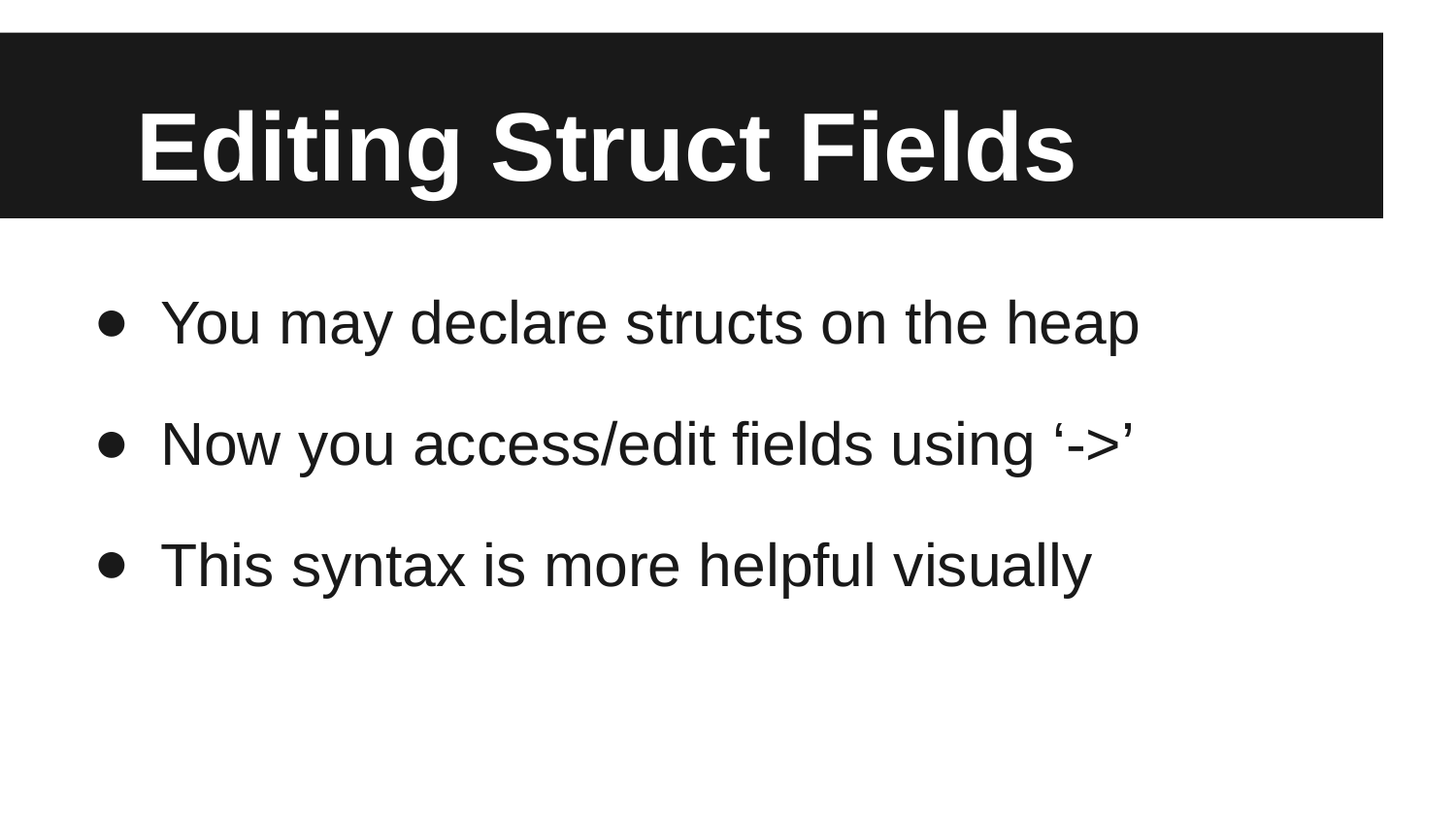

# Editing Struct Fields
You may declare structs on the heap
Now you access/edit fields using ‘->’
This syntax is more helpful visually